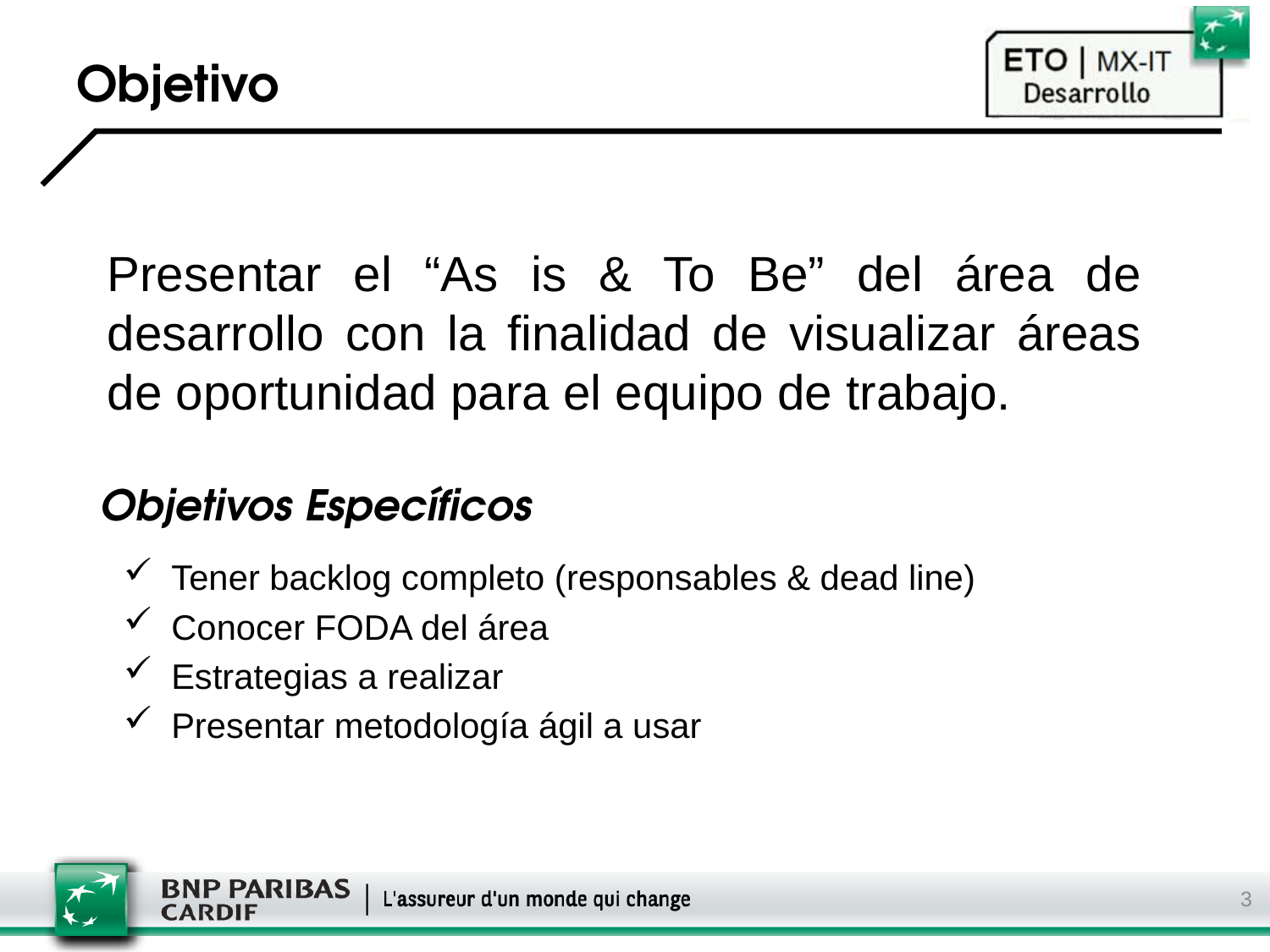

# Objetivo
Presentar el “As is & To Be” del área de desarrollo con la finalidad de visualizar áreas de oportunidad para el equipo de trabajo.

Objetivos Específicos
Tener backlog completo (responsables & dead line)
Conocer FODA del área
Estrategias a realizar
Presentar metodología ágil a usar

3